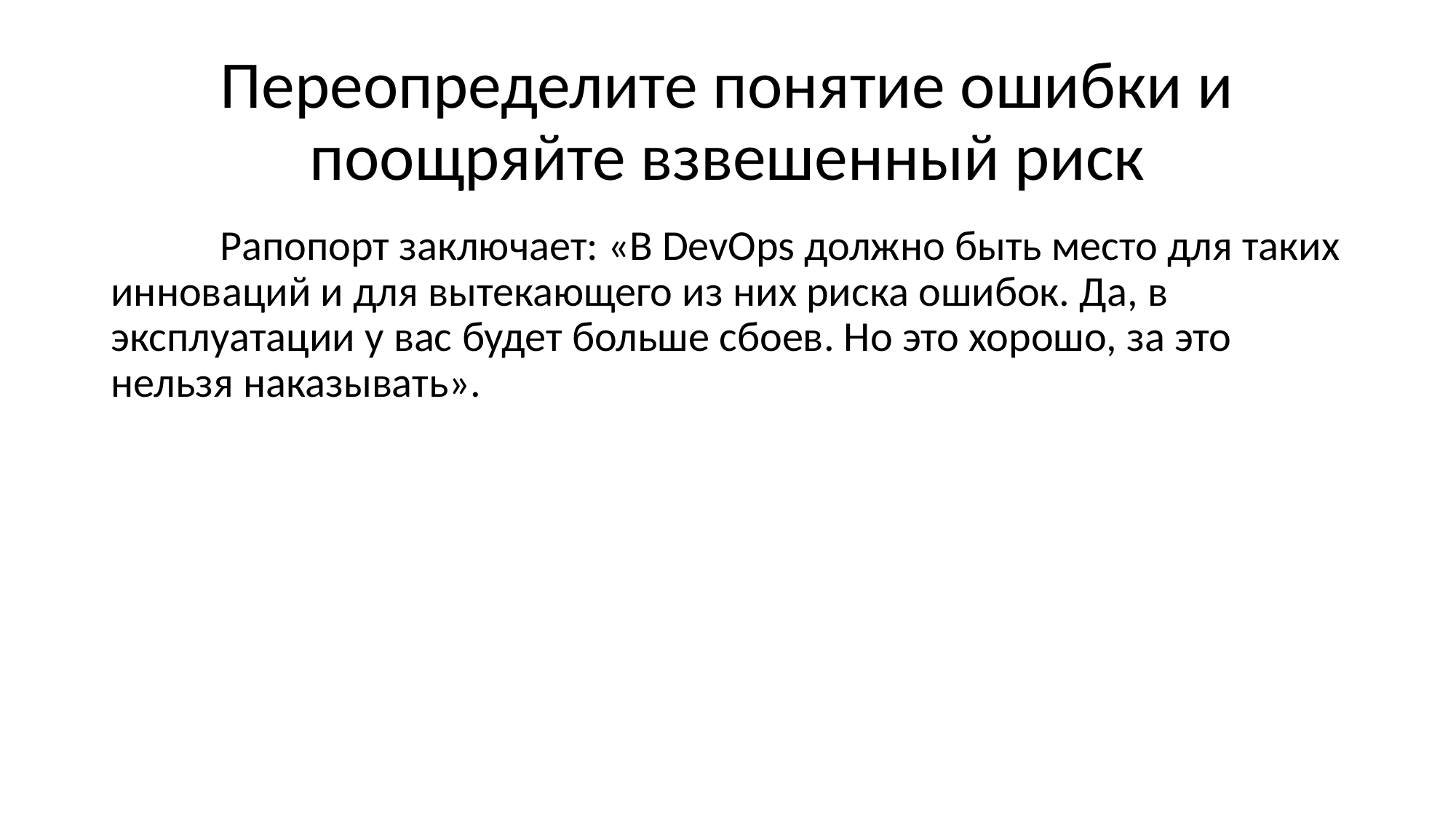

# Переопределите понятие ошибки и поощряйте взвешенный риск
	Рапопорт заключает: «В DevOps должно быть место для таких инноваций и для вытекающего из них риска ошибок. Да, в эксплуатации у вас будет больше сбоев. Но это хорошо, за это нельзя наказывать».